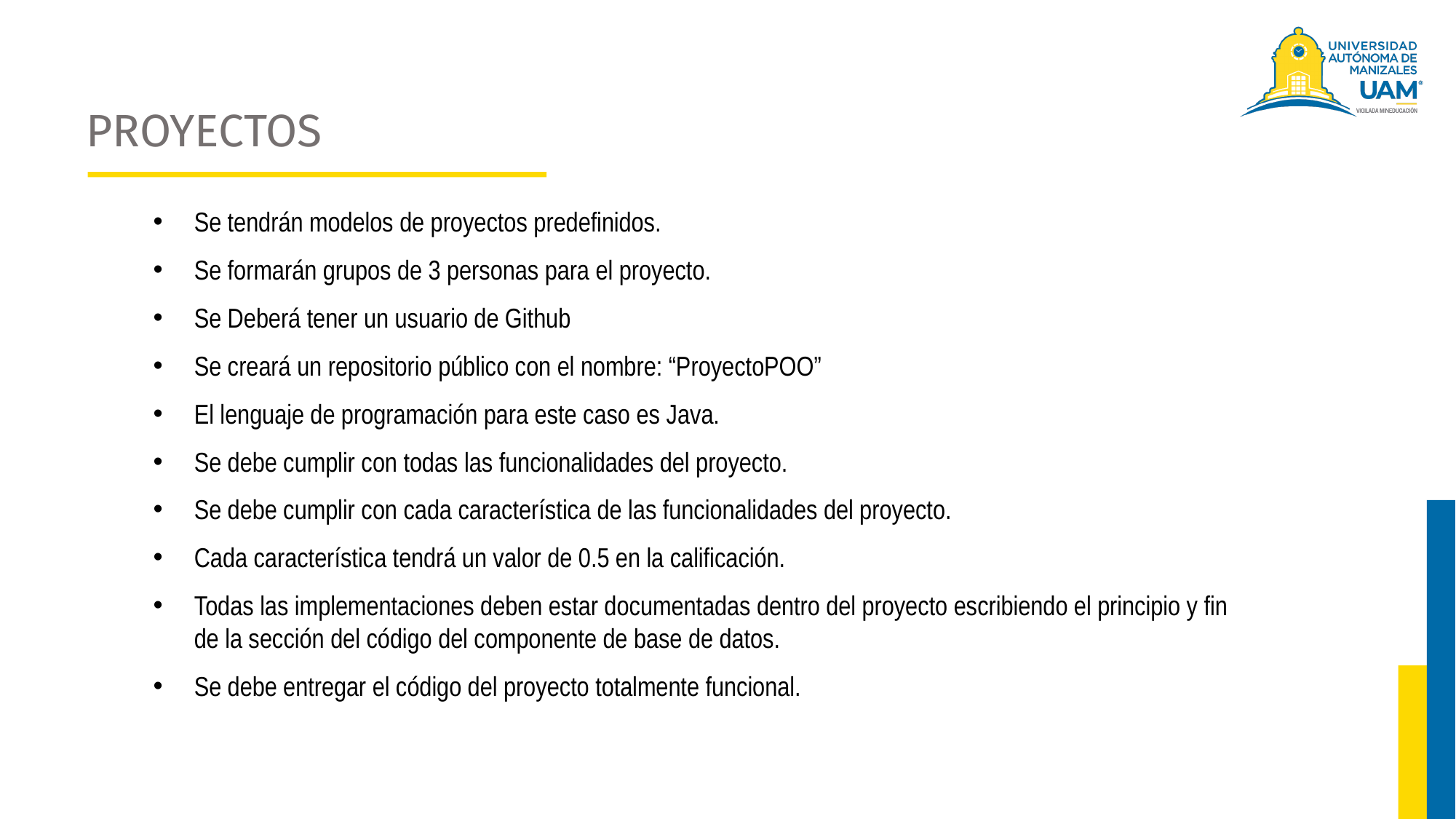

# PROYECTOS

Se tendrán modelos de proyectos predefinidos.
Se formarán grupos de 3 personas para el proyecto.
Se Deberá tener un usuario de Github
Se creará un repositorio público con el nombre: “ProyectoPOO”
El lenguaje de programación para este caso es Java.
Se debe cumplir con todas las funcionalidades del proyecto.
Se debe cumplir con cada característica de las funcionalidades del proyecto.
Cada característica tendrá un valor de 0.5 en la calificación.
Todas las implementaciones deben estar documentadas dentro del proyecto escribiendo el principio y fin de la sección del código del componente de base de datos.
Se debe entregar el código del proyecto totalmente funcional.